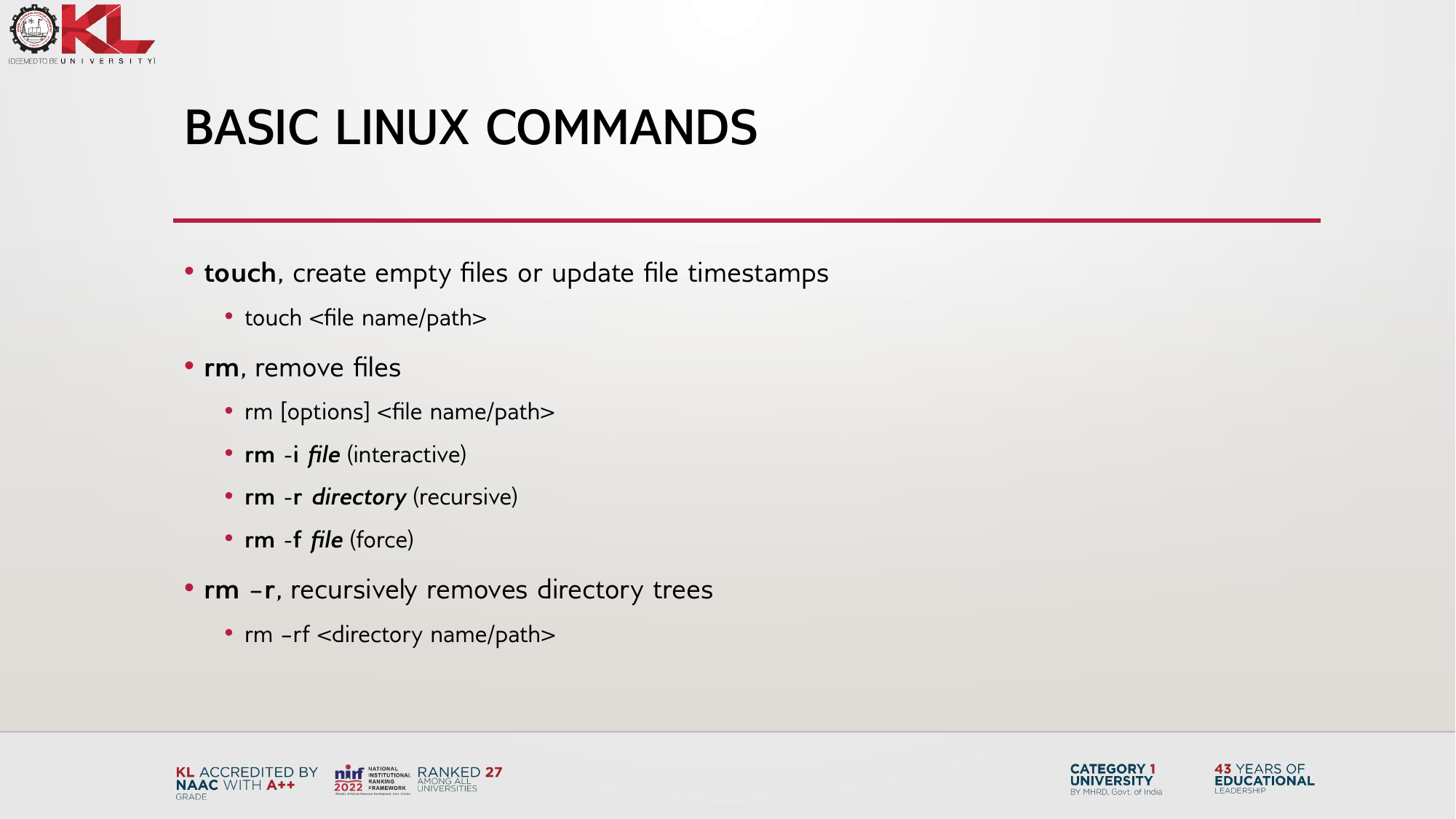

# Basic Linux Commands
touch, create empty files or update file timestamps
touch <file name/path>
rm, remove files
rm [options] <file name/path>
rm -i file (interactive)
rm -r directory (recursive)
rm -f file (force)
rm –r, recursively removes directory trees
rm –rf <directory name/path>